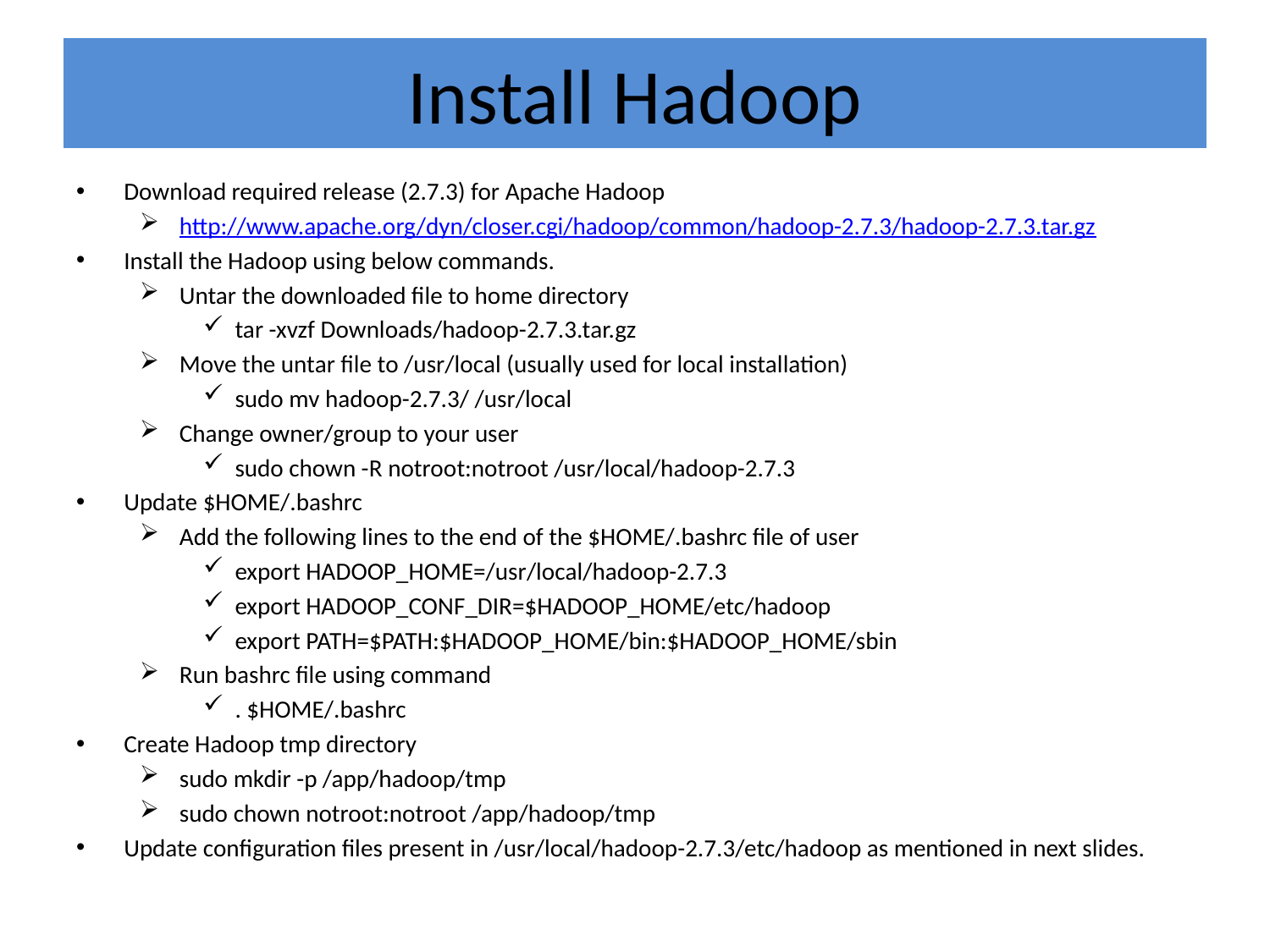

# Install Hadoop
Download required release (2.7.3) for Apache Hadoop
http://www.apache.org/dyn/closer.cgi/hadoop/common/hadoop-2.7.3/hadoop-2.7.3.tar.gz
Install the Hadoop using below commands.
Untar the downloaded file to home directory
tar -xvzf Downloads/hadoop-2.7.3.tar.gz
Move the untar file to /usr/local (usually used for local installation)
sudo mv hadoop-2.7.3/ /usr/local
Change owner/group to your user
sudo chown -R notroot:notroot /usr/local/hadoop-2.7.3
Update $HOME/.bashrc
Add the following lines to the end of the $HOME/.bashrc file of user
export HADOOP_HOME=/usr/local/hadoop-2.7.3
export HADOOP_CONF_DIR=$HADOOP_HOME/etc/hadoop
export PATH=$PATH:$HADOOP_HOME/bin:$HADOOP_HOME/sbin
Run bashrc file using command
. $HOME/.bashrc
Create Hadoop tmp directory
sudo mkdir -p /app/hadoop/tmp
sudo chown notroot:notroot /app/hadoop/tmp
Update configuration files present in /usr/local/hadoop-2.7.3/etc/hadoop as mentioned in next slides.